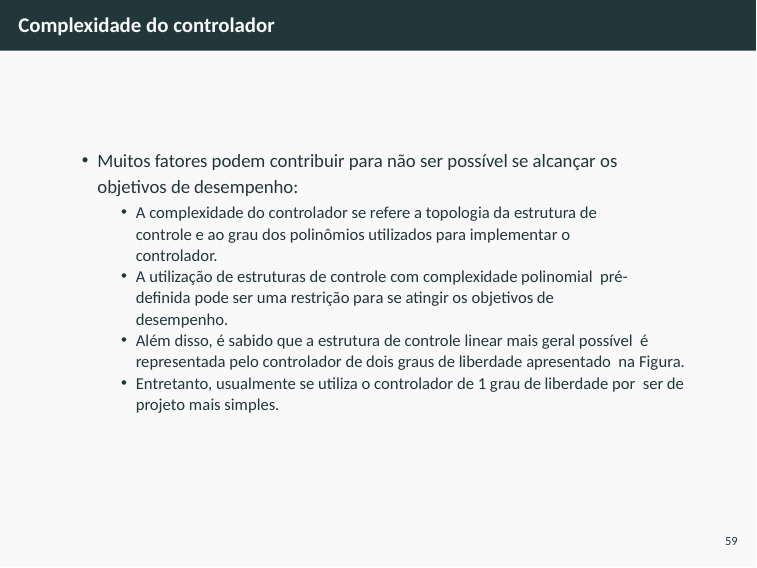

# Complexidade do controlador
Muitos fatores podem contribuir para não ser possível se alcançar os  objetivos de desempenho:
A complexidade do controlador se refere a topologia da estrutura de  controle e ao grau dos polinômios utilizados para implementar o  controlador.
A utilização de estruturas de controle com complexidade polinomial  pré-definida pode ser uma restrição para se atingir os objetivos de  desempenho.
Além disso, é sabido que a estrutura de controle linear mais geral possível  é representada pelo controlador de dois graus de liberdade apresentado  na Figura.
Entretanto, usualmente se utiliza o controlador de 1 grau de liberdade por  ser de projeto mais simples.
59